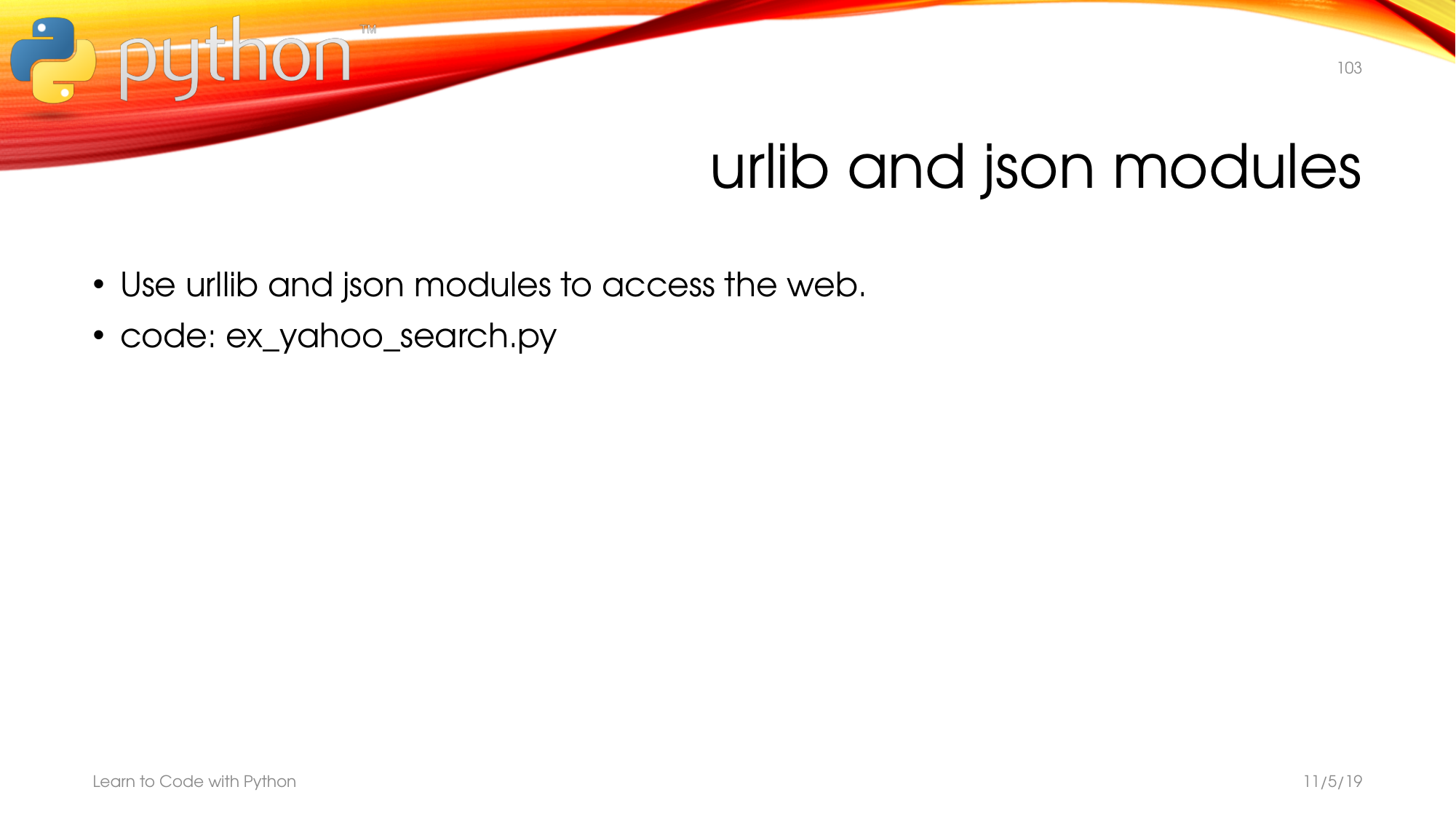

103
# urlib and json modules
Use urllib and json modules to access the web.
code: ex_yahoo_search.py
Learn to Code with Python
11/5/19